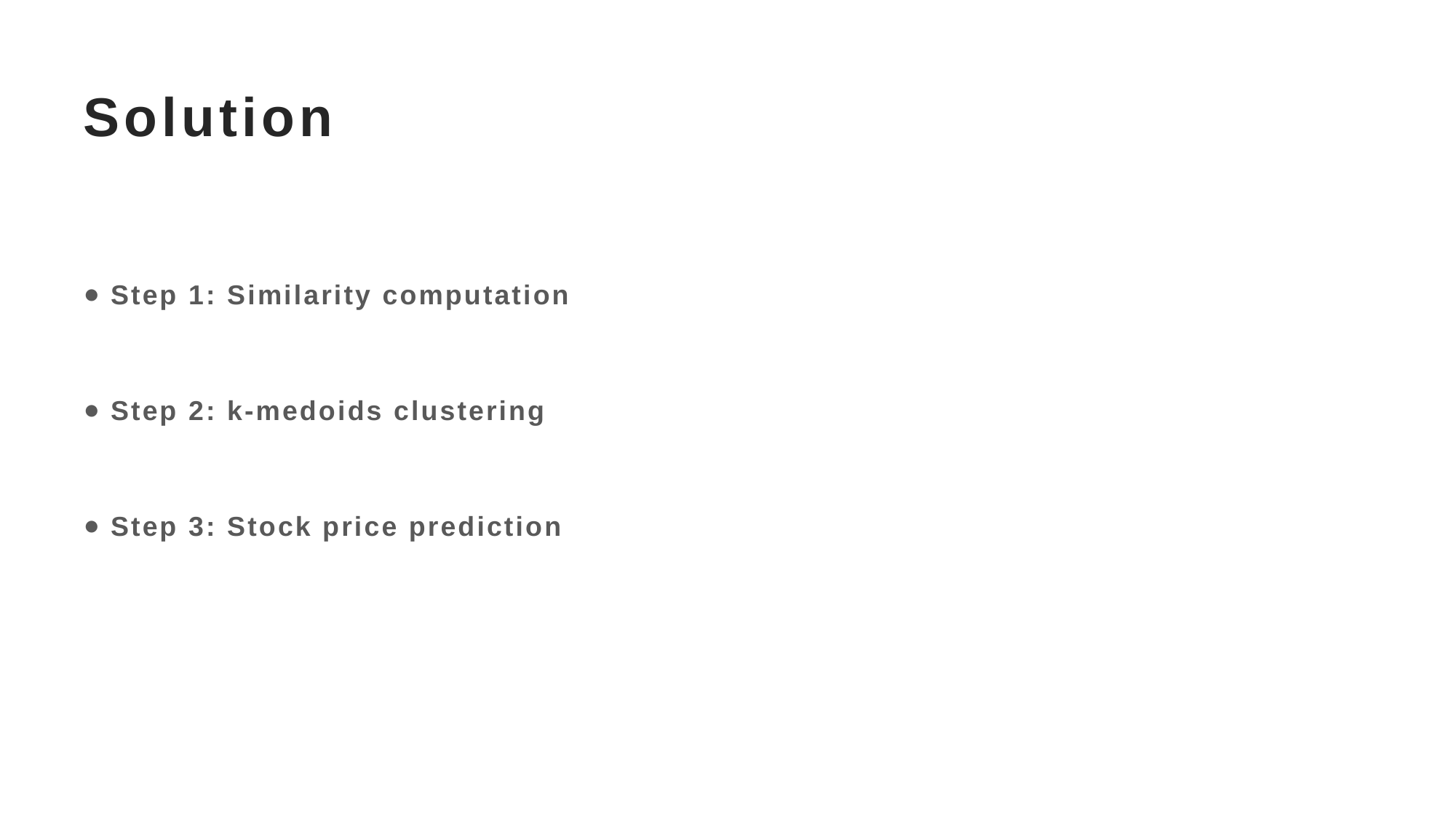

# Solution
Step 1: Similarity computation

Step 2: k-medoids clustering

Step 3: Stock price prediction